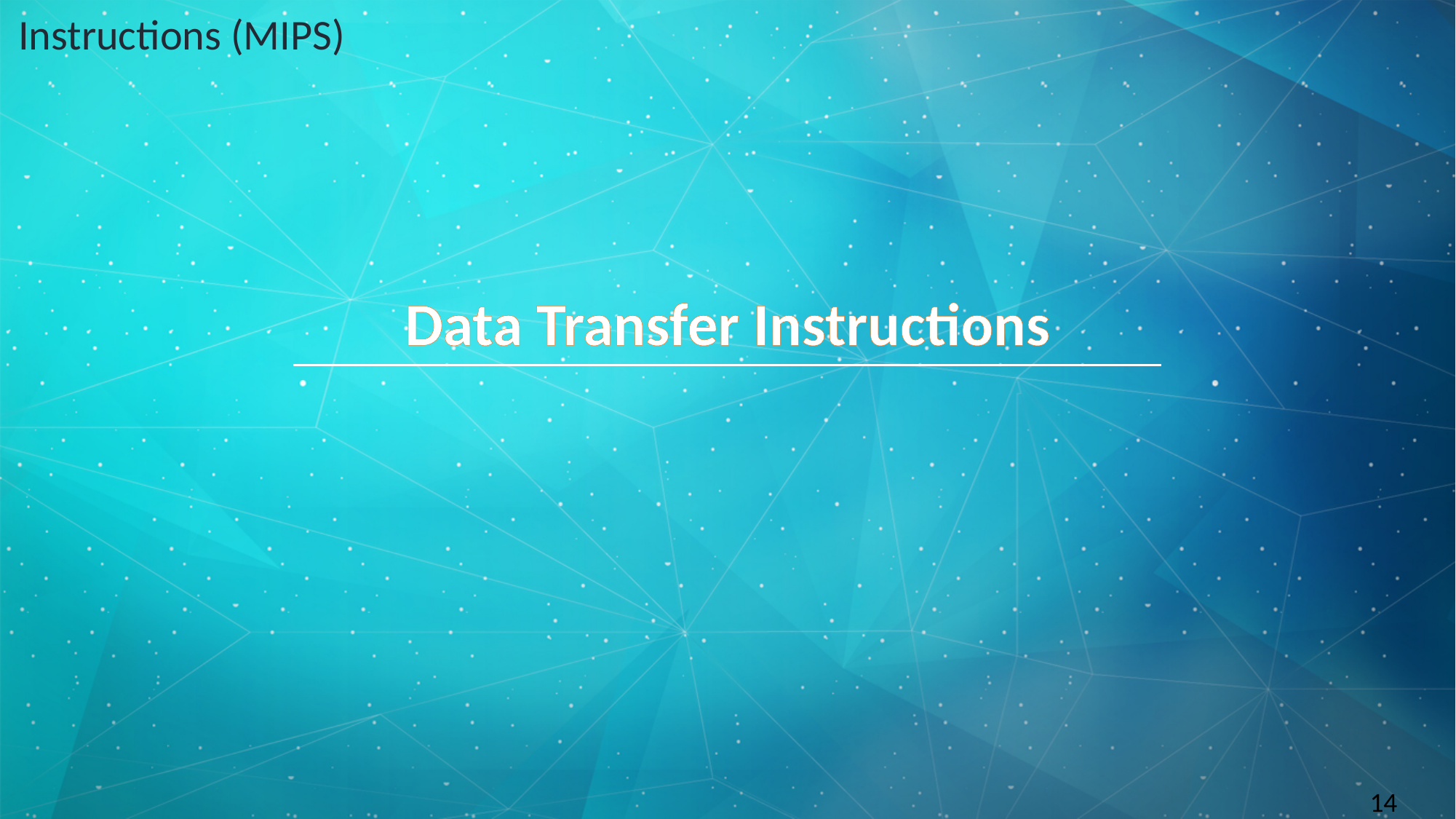

Instructions (MIPS)
# Data Transfer Instructions
14